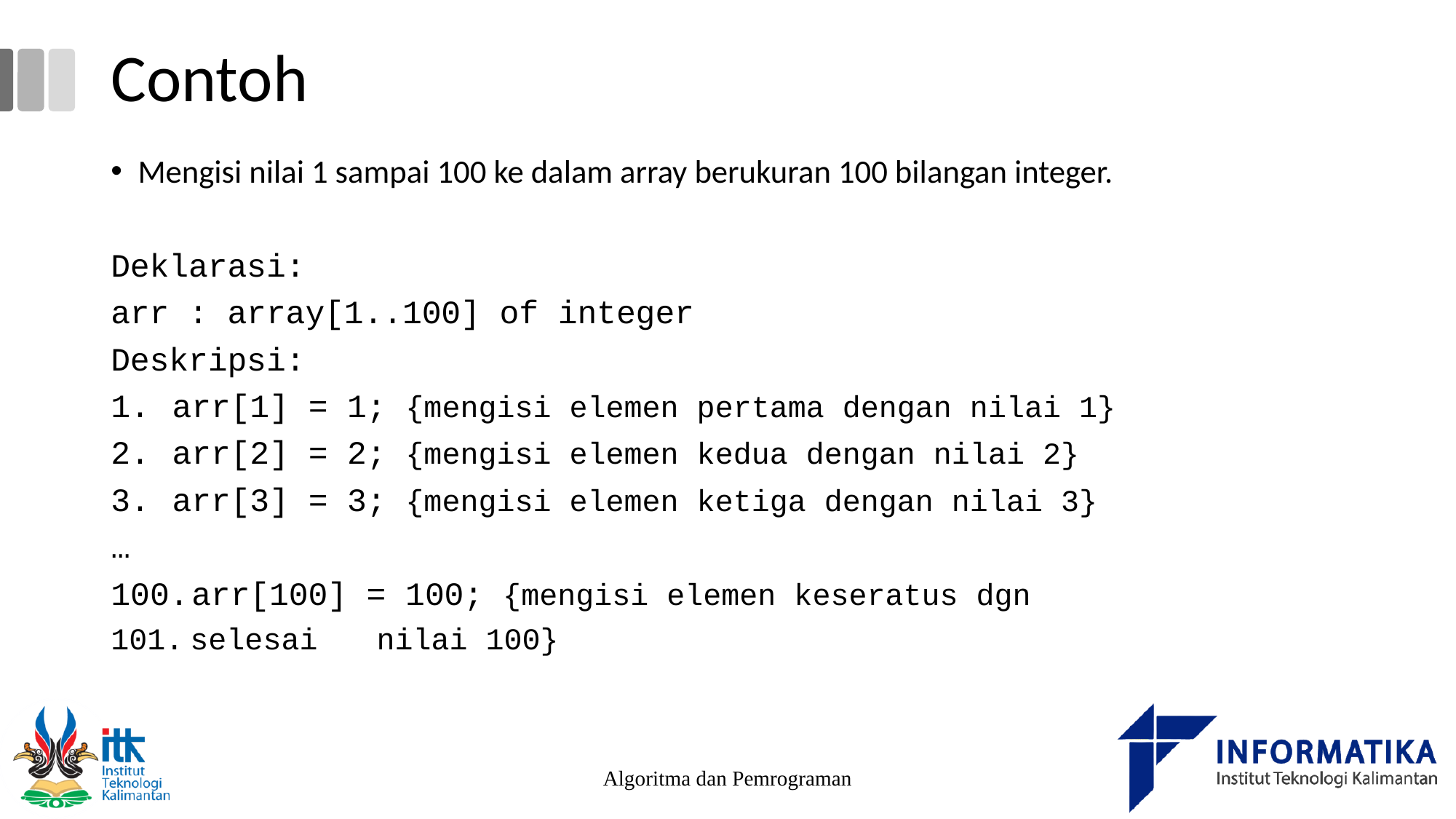

# Contoh
Mengisi nilai 1 sampai 100 ke dalam array berukuran 100 bilangan integer.

Deklarasi:
arr : array[1..100] of integer
Deskripsi:
arr[1] = 1; {mengisi elemen pertama dengan nilai 1}
arr[2] = 2; {mengisi elemen kedua dengan nilai 2}
arr[3] = 3; {mengisi elemen ketiga dengan nilai 3}
…
 arr[100] = 100; {mengisi elemen keseratus dgn
 selesai			  nilai 100}
Algoritma dan Pemrograman